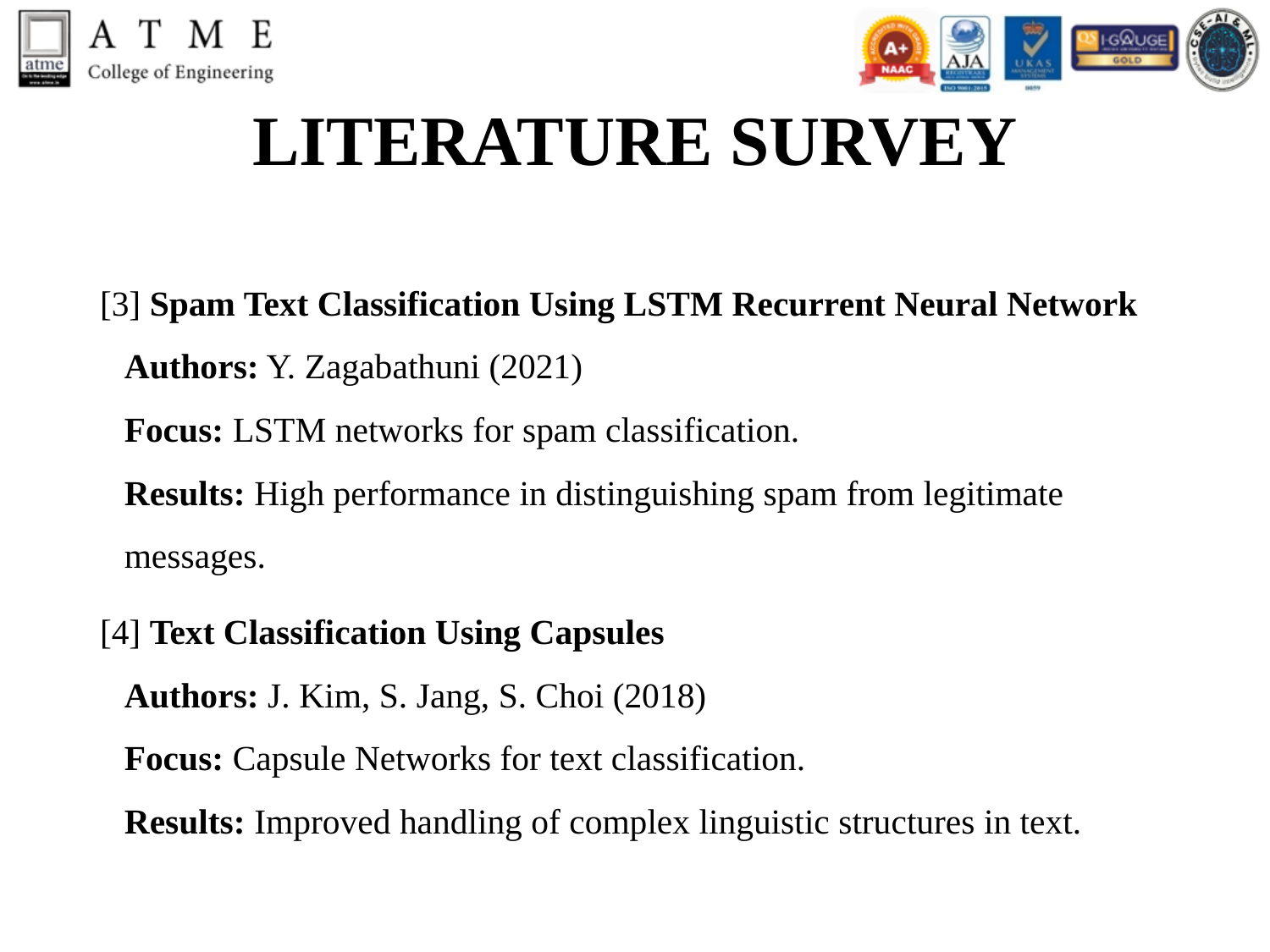

# LITERATURE SURVEY
[3] Spam Text Classification Using LSTM Recurrent Neural Network
Authors: Y. Zagabathuni (2021)
Focus: LSTM networks for spam classification.
Results: High performance in distinguishing spam from legitimate messages.
[4] Text Classification Using Capsules
Authors: J. Kim, S. Jang, S. Choi (2018)
Focus: Capsule Networks for text classification.
Results: Improved handling of complex linguistic structures in text.